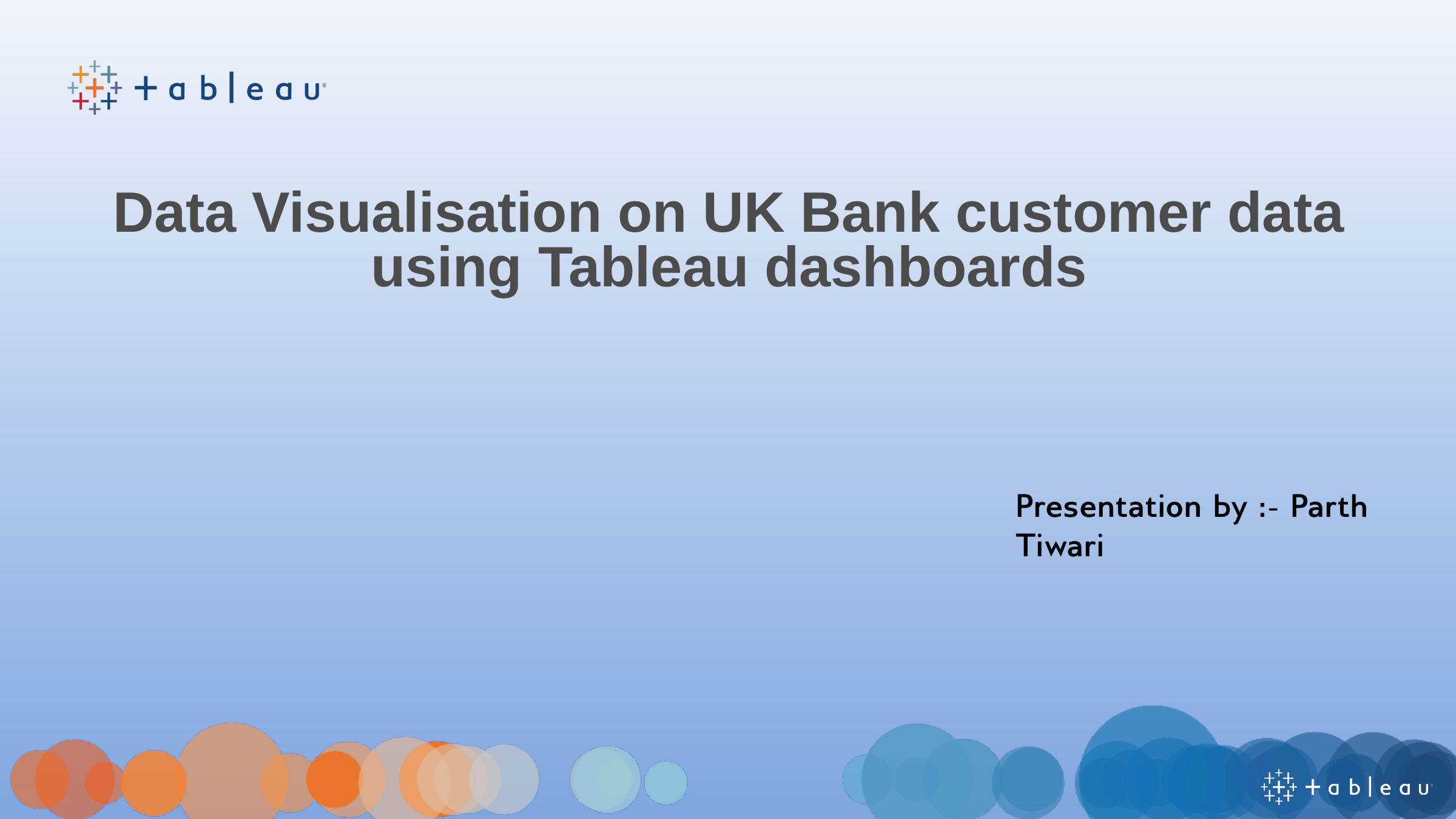

Data Visualisation on UK Bank customer data using Tableau dashboards

Presentation by :- Parth Tiwari